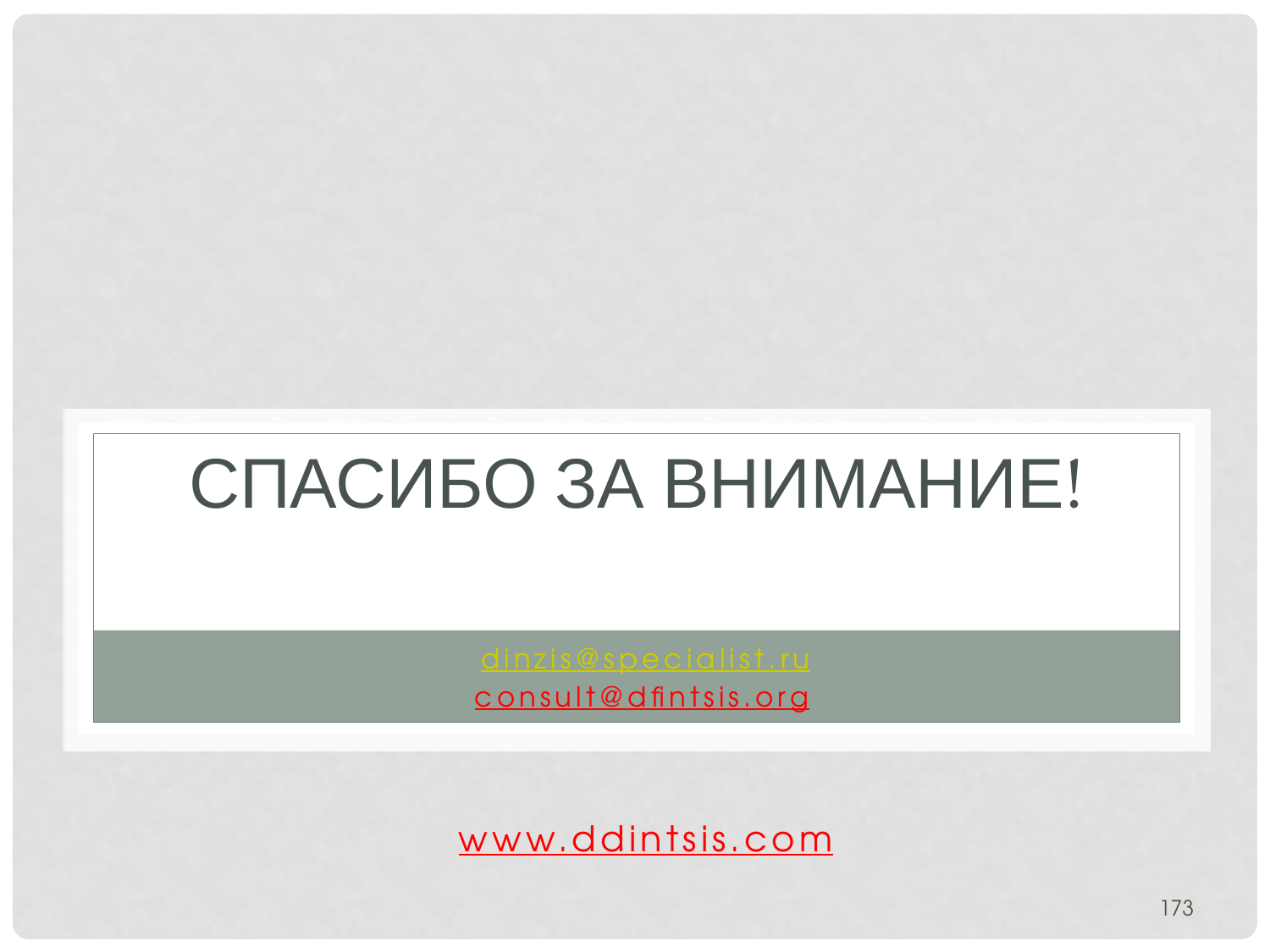

# СПАСИБО ЗА ВНИМАНИЕ!
dinzis@specialist.ru
consult@dfintsis.org
www.ddintsis.com
173